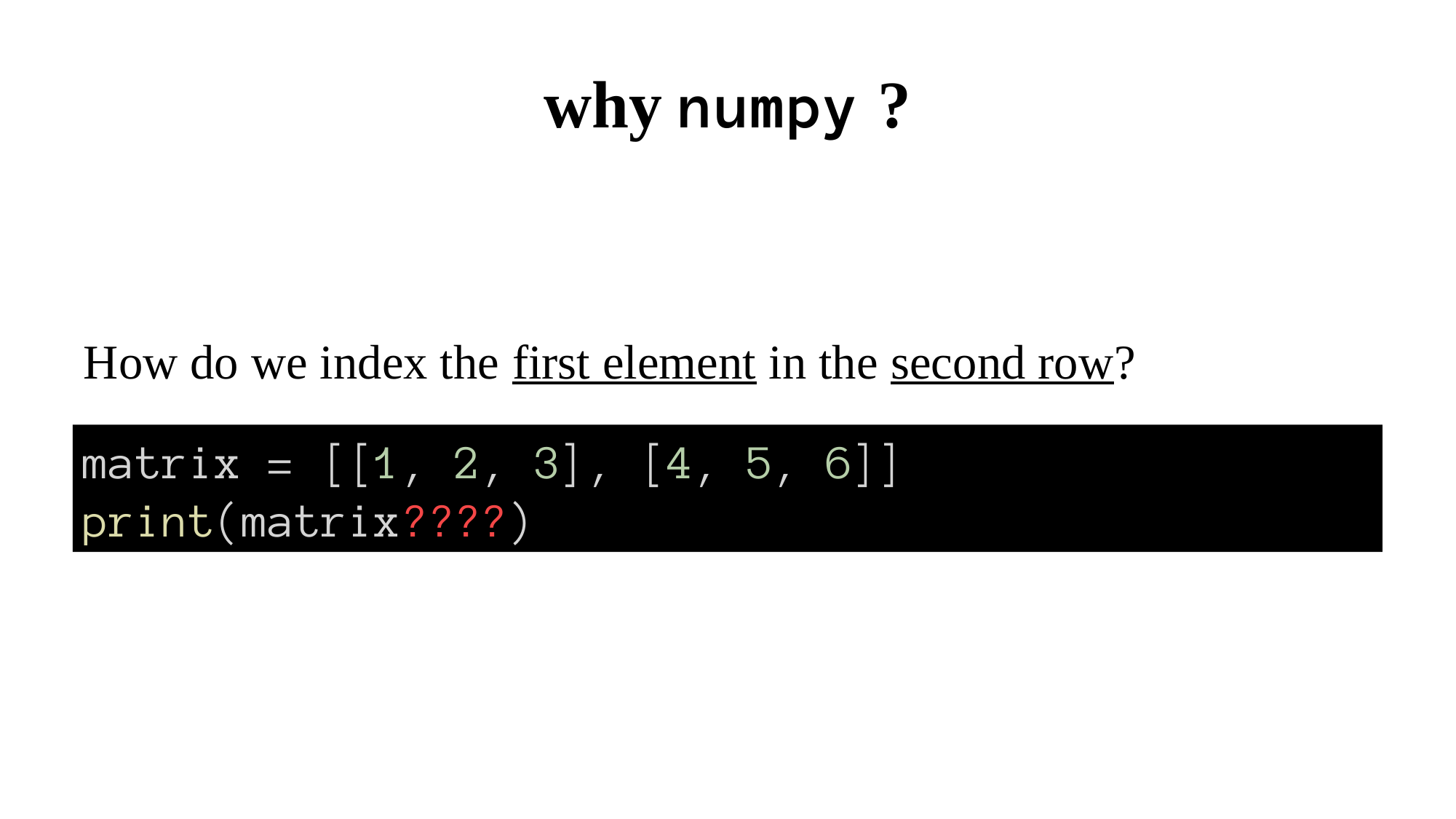

# why numpy ?
How do we index the first element in the second row?
matrix = [[1, 2, 3], [4, 5, 6]]
print(matrix????)